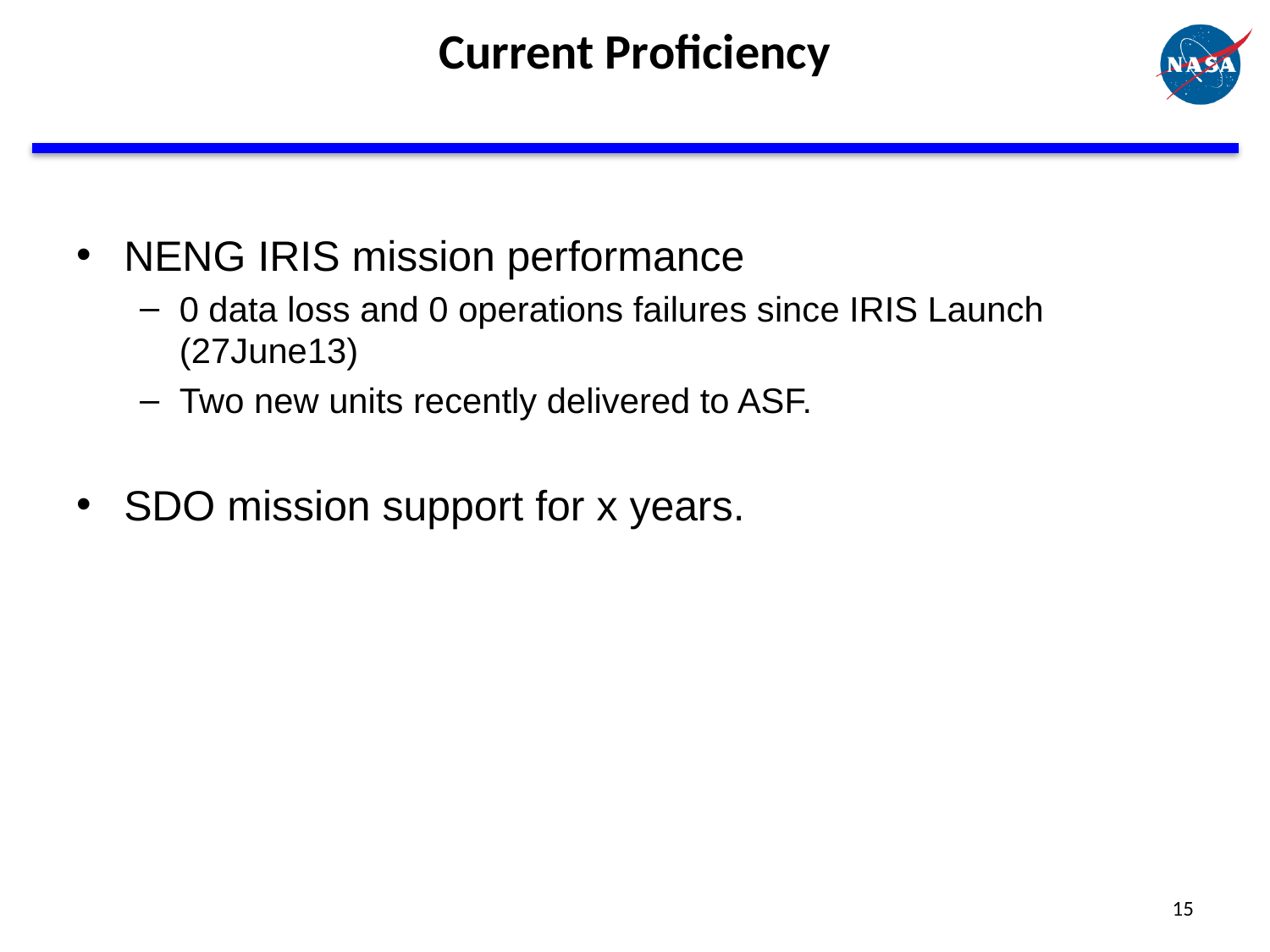

# Current Proficiency
NENG IRIS mission performance
0 data loss and 0 operations failures since IRIS Launch (27June13)
Two new units recently delivered to ASF.

SDO mission support for x years.
15